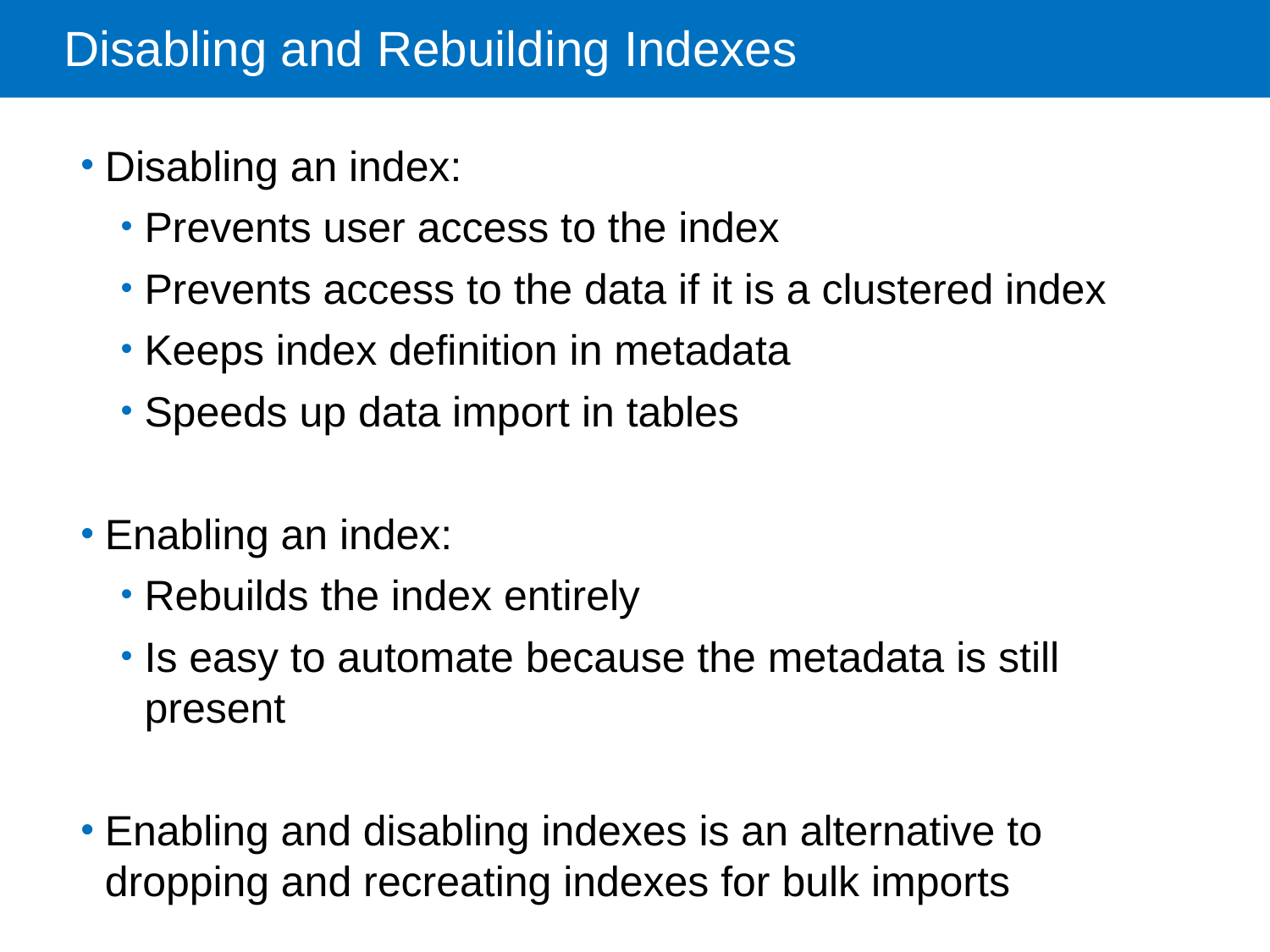

# Disabling and Rebuilding Indexes
Disabling an index:
Prevents user access to the index
Prevents access to the data if it is a clustered index
Keeps index definition in metadata
Speeds up data import in tables

Enabling an index:
Rebuilds the index entirely
Is easy to automate because the metadata is still present

Enabling and disabling indexes is an alternative to dropping and recreating indexes for bulk imports